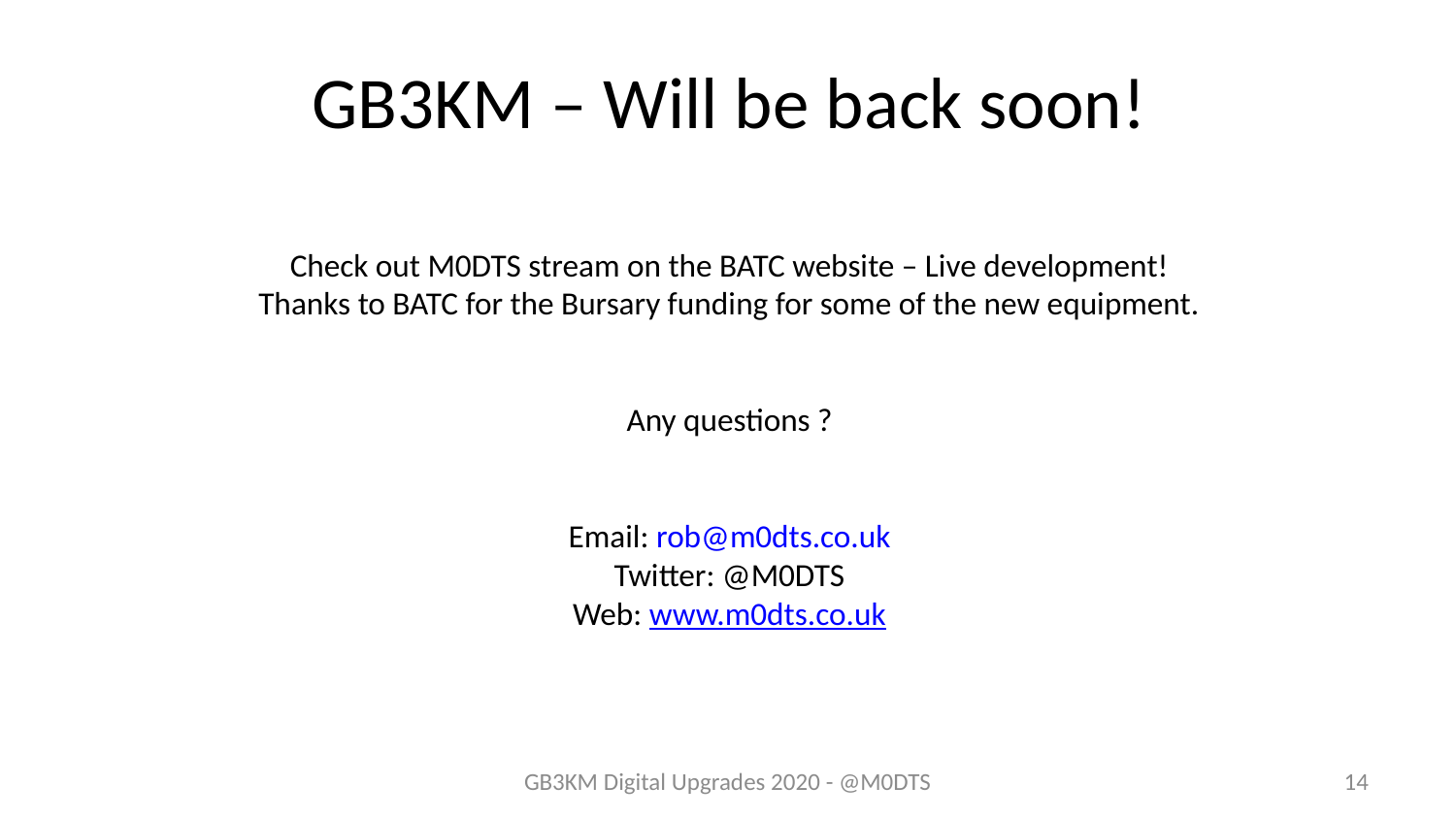

# GB3KM – Will be back soon!
Check out M0DTS stream on the BATC website – Live development!
Thanks to BATC for the Bursary funding for some of the new equipment.

Any questions ?

Email: rob@m0dts.co.uk
Twitter: @M0DTS
Web: www.m0dts.co.uk
GB3KM Digital Upgrades 2020 - @M0DTS
14